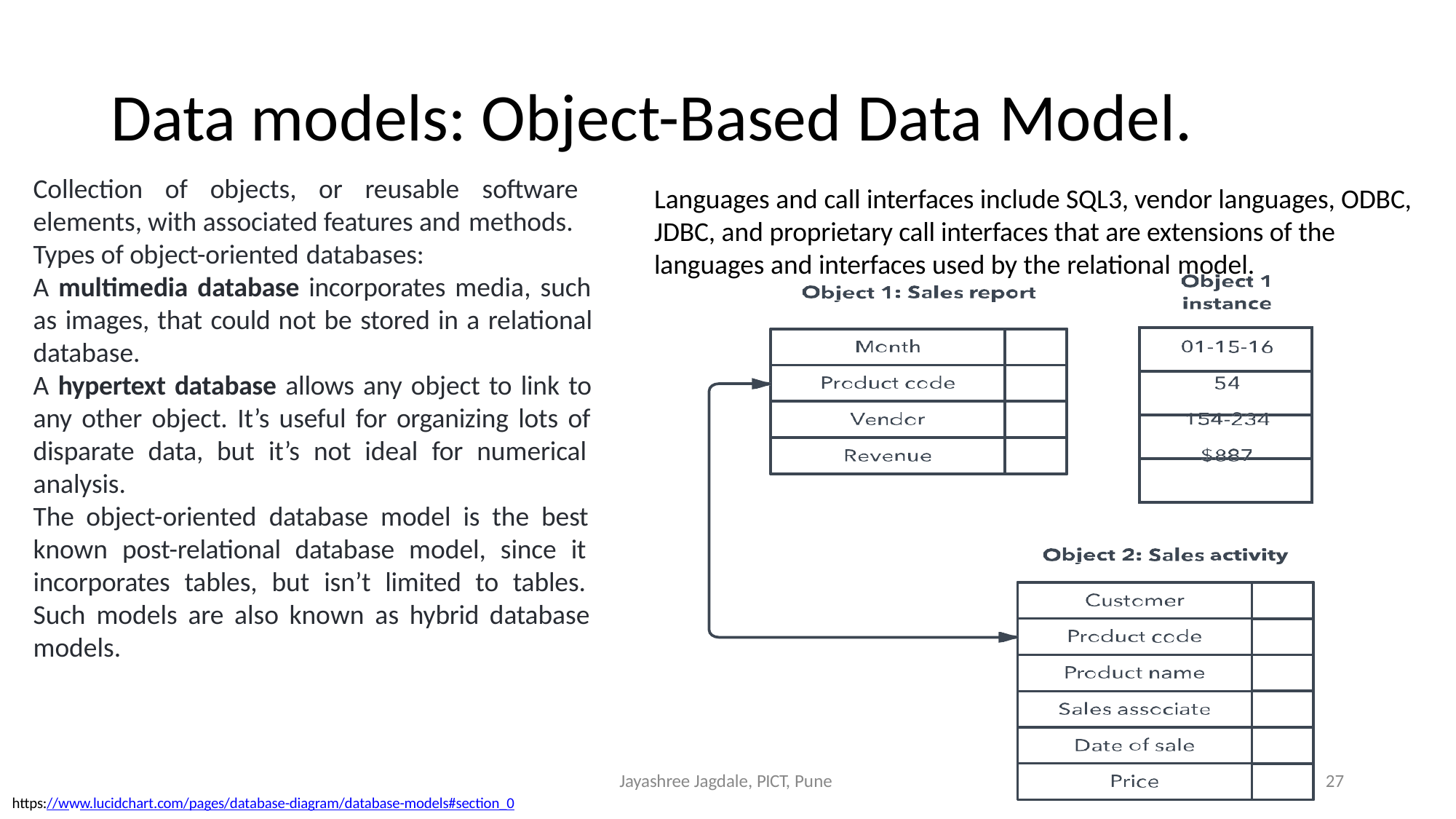

Data models: Object-Based Data Model.
Collection of objects, or reusable software  elements, with associated features and methods.
Types of object-oriented databases:
A multimedia database incorporates media, such  as images, that could not be stored in a relational  database.
A hypertext database allows any object to link to  any other object. It’s useful for organizing lots of  disparate data, but it’s not ideal for numerical  analysis.
The object-oriented database model is the best  known post-relational database model, since it  incorporates tables, but isn’t limited to tables.  Such models are also known as hybrid database  models.
Languages and call interfaces include SQL3, vendor languages, ODBC,  JDBC, and proprietary call interfaces that are extensions of the  languages and interfaces used by the relational model.

|  |
| --- |
|  |
|  |
|  |

Jayashree Jagdale, PICT, Pune
27
https://www.lucidchart.com/pages/database-diagram/database-models#section_0